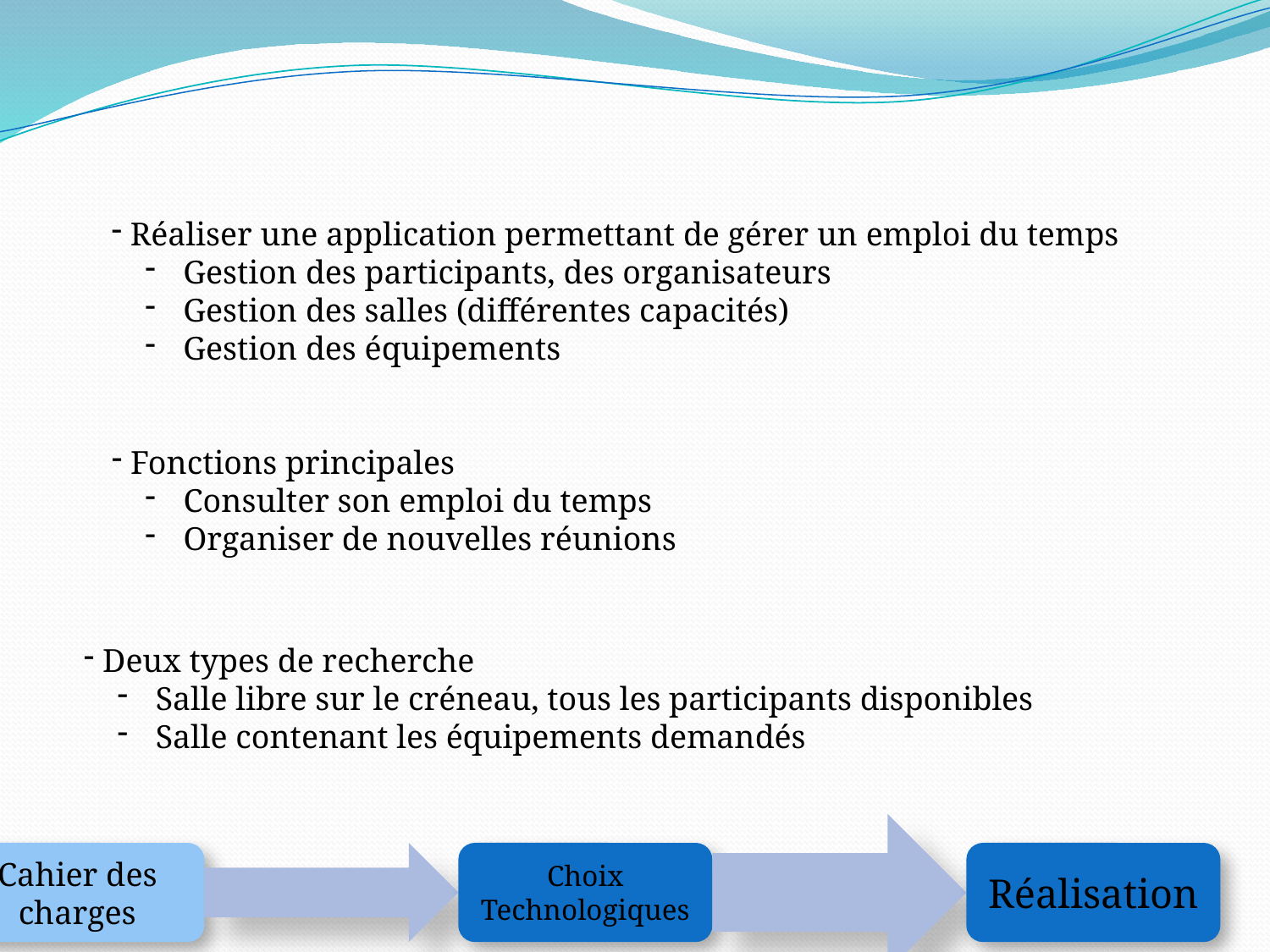

Réaliser une application permettant de gérer un emploi du temps
 Gestion des participants, des organisateurs
 Gestion des salles (différentes capacités)
 Gestion des équipements
 Fonctions principales
 Consulter son emploi du temps
 Organiser de nouvelles réunions
 Deux types de recherche
 Salle libre sur le créneau, tous les participants disponibles
 Salle contenant les équipements demandés
Cahier des charges
Choix Technologiques
Réalisation